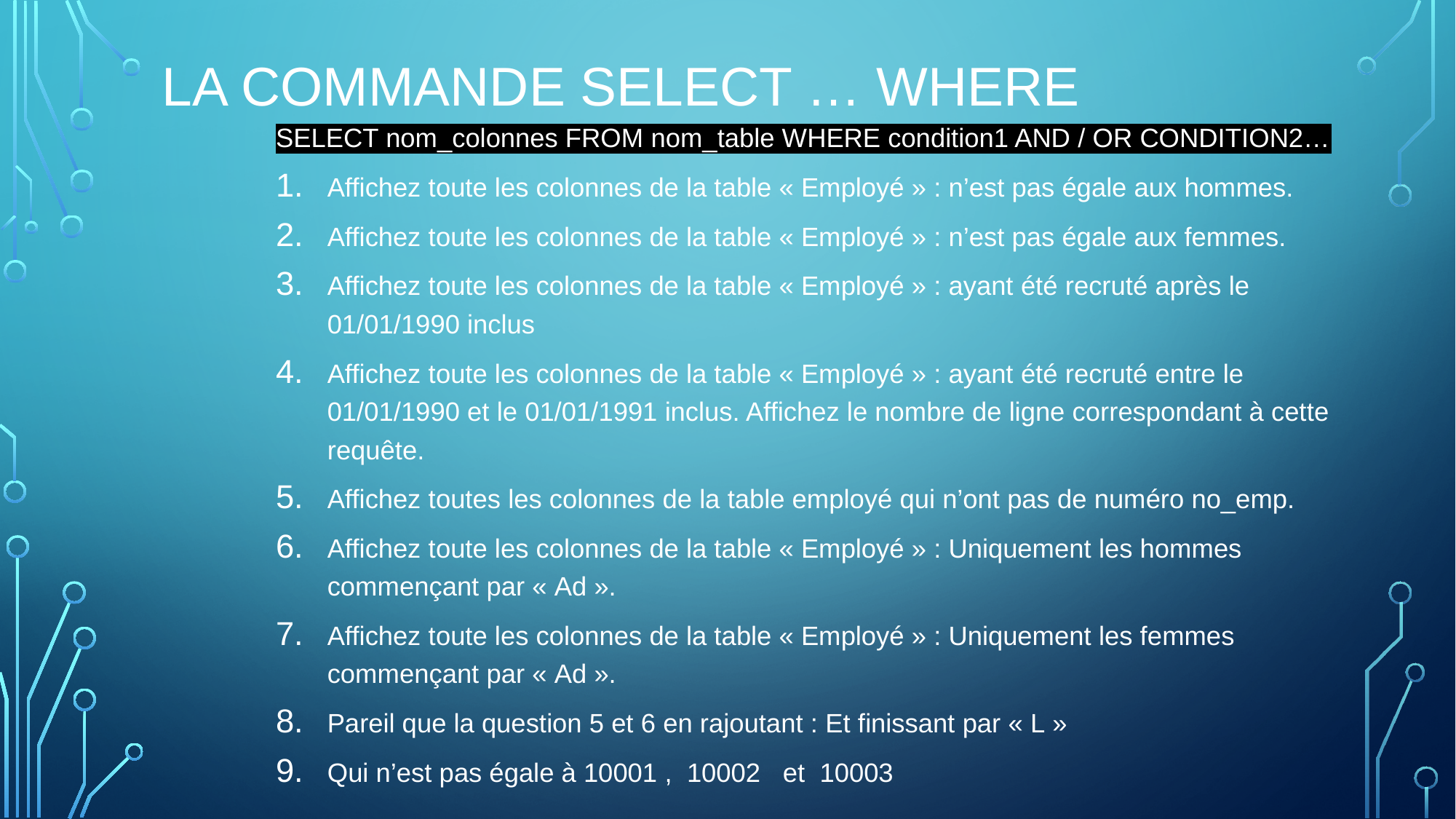

# La commande SELECT … WHERE
SELECT nom_colonnes FROM nom_table WHERE condition1 AND / OR CONDITION2…
Affichez toute les colonnes de la table « Employé » : n’est pas égale aux hommes.
Affichez toute les colonnes de la table « Employé » : n’est pas égale aux femmes.
Affichez toute les colonnes de la table « Employé » : ayant été recruté après le 01/01/1990 inclus
Affichez toute les colonnes de la table « Employé » : ayant été recruté entre le 01/01/1990 et le 01/01/1991 inclus. Affichez le nombre de ligne correspondant à cette requête.
Affichez toutes les colonnes de la table employé qui n’ont pas de numéro no_emp.
Affichez toute les colonnes de la table « Employé » : Uniquement les hommes commençant par « Ad ».
Affichez toute les colonnes de la table « Employé » : Uniquement les femmes commençant par « Ad ».
Pareil que la question 5 et 6 en rajoutant : Et finissant par « L »
Qui n’est pas égale à 10001 ,  10002   et  10003